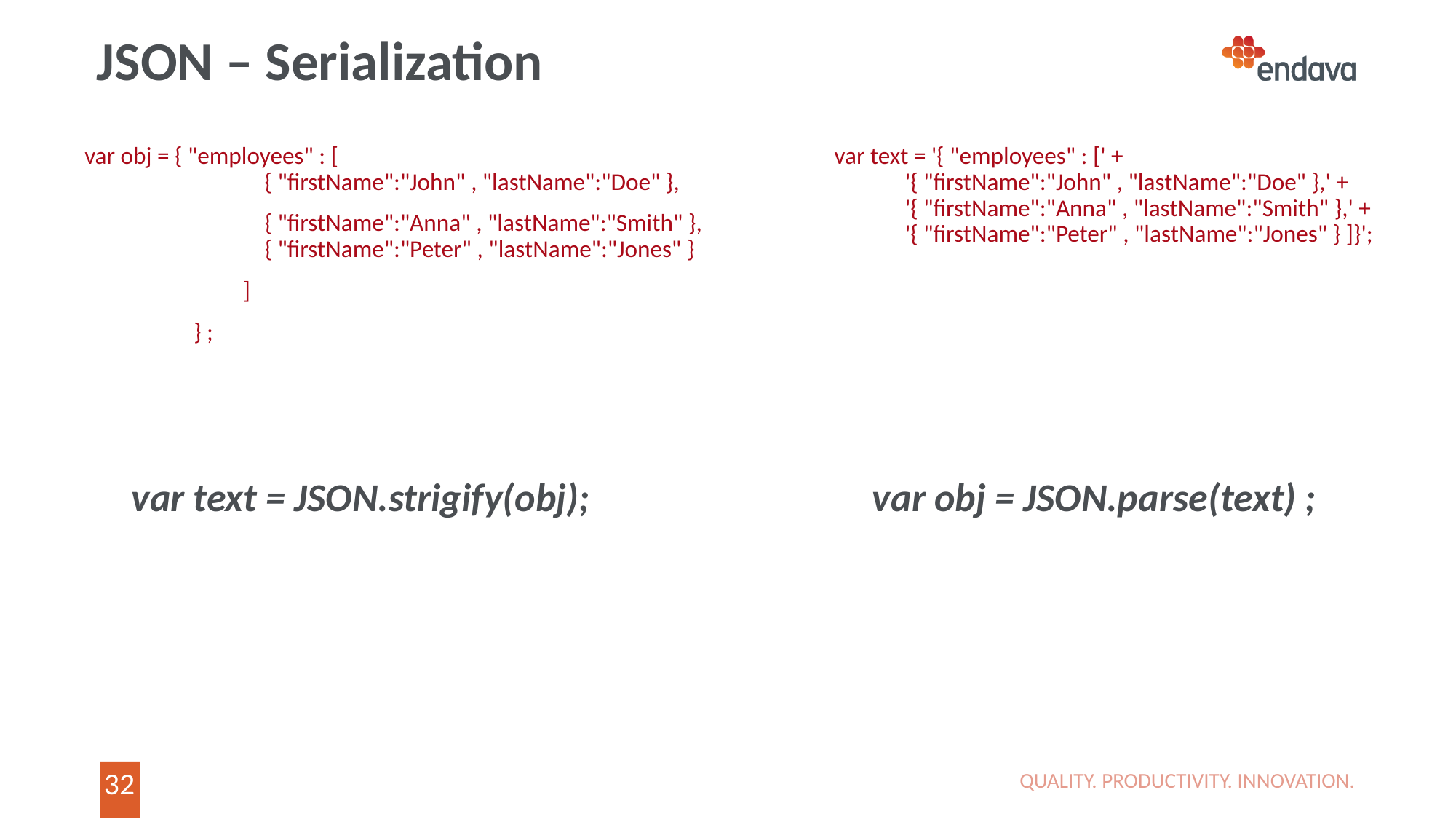

# JSON – Serialization
var obj = { "employees" : [
                                 { "firstName":"John" , "lastName":"Doe" },
                                 { "firstName":"Anna" , "lastName":"Smith" },
                                 { "firstName":"Peter" , "lastName":"Jones" }
	         ]
	} ;
var text = '{ "employees" : [' +
             '{ "firstName":"John" , "lastName":"Doe" },' +
             '{ "firstName":"Anna" , "lastName":"Smith" },' +
             '{ "firstName":"Peter" , "lastName":"Jones" } ]}';
var text = JSON.strigify(obj);
var obj = JSON.parse(text) ;
QUALITY. PRODUCTIVITY. INNOVATION.